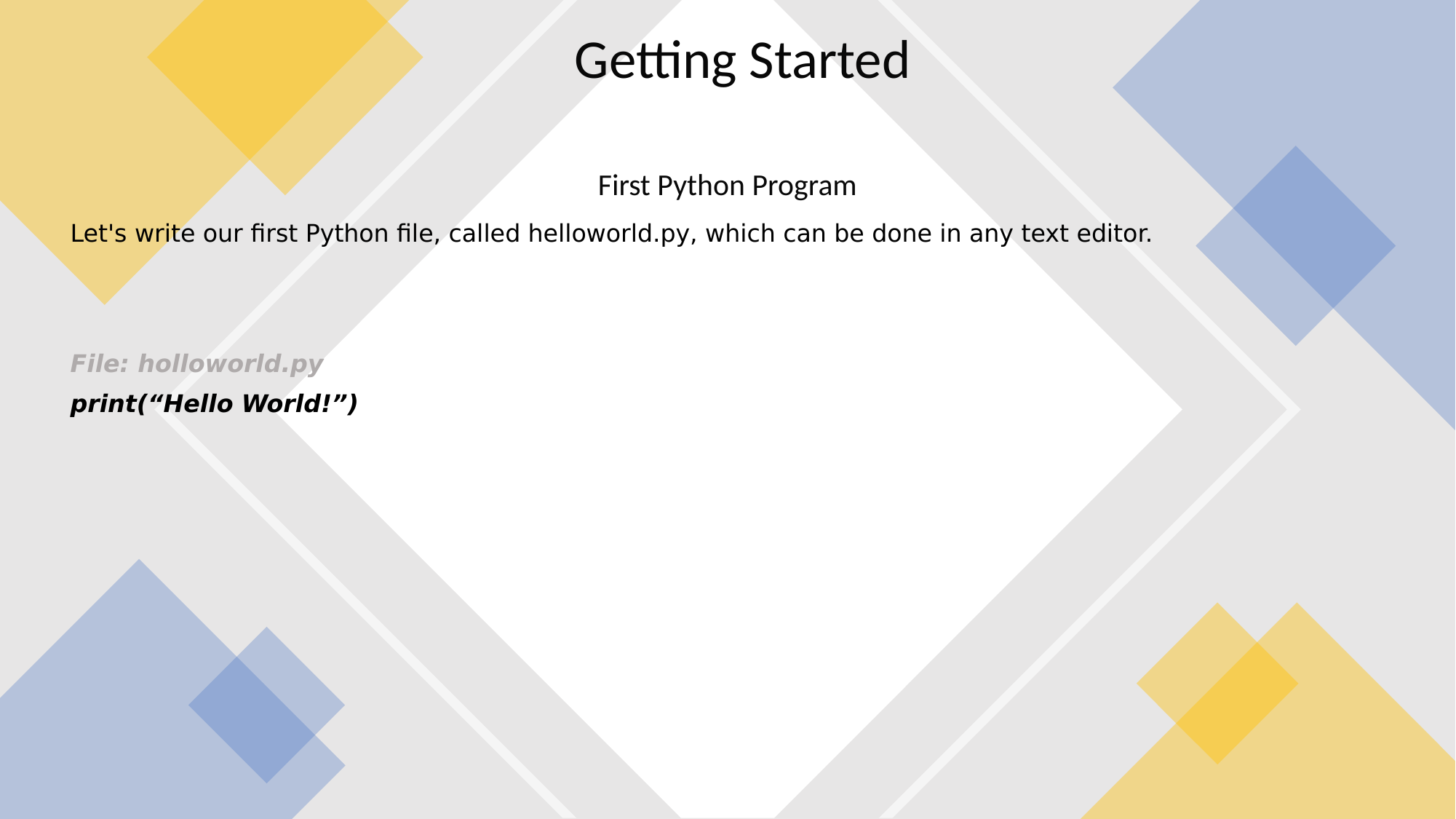

# Getting Started

First Python Program

Let's write our first Python file, called helloworld.py, which can be done in any text editor.

File: holloworld.py
print(“Hello World!”)